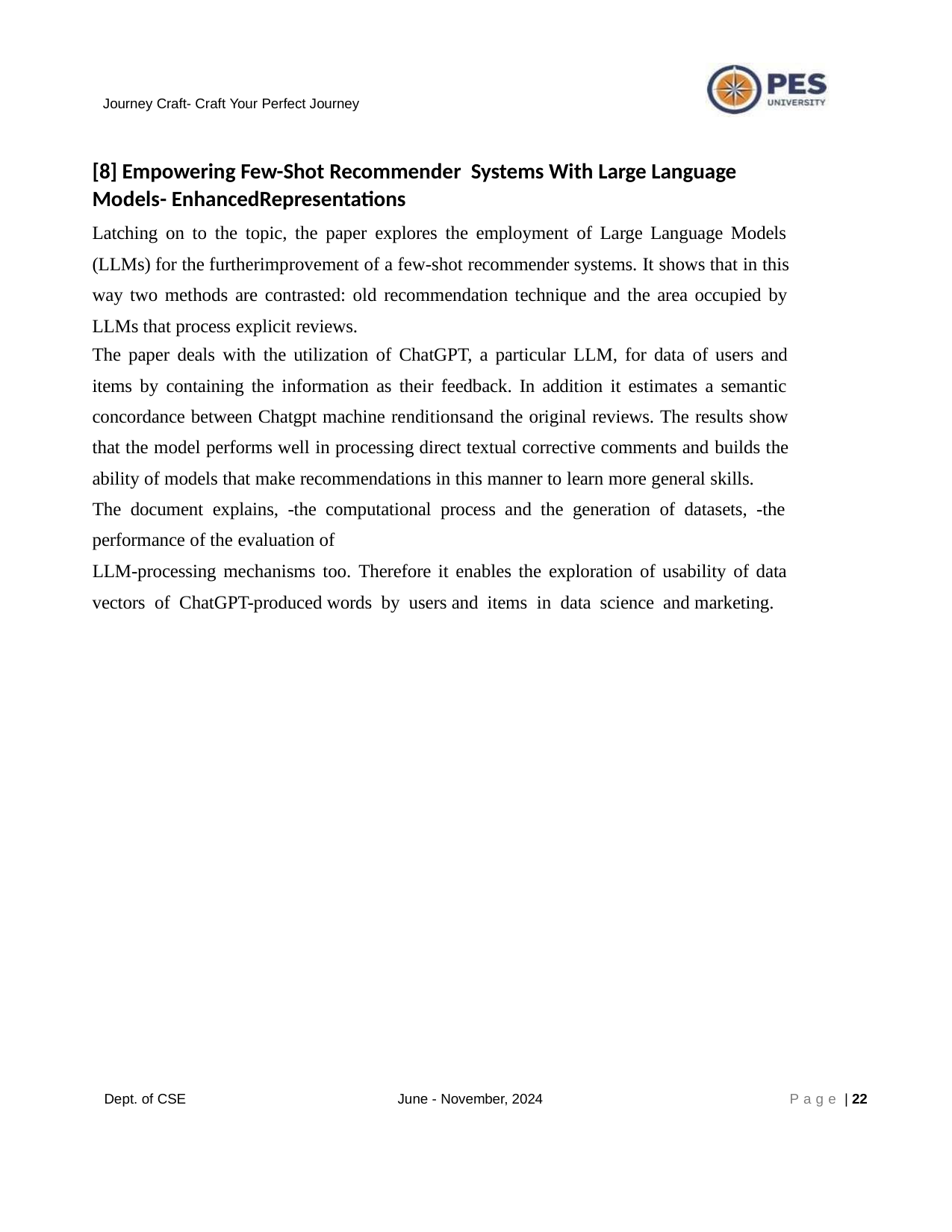

Journey Craft- Craft Your Perfect Journey
[8] Empowering Few-Shot Recommender Systems With Large Language  Models- EnhancedRepresentations
Latching on to the topic, the paper explores the employment of Large Language Models  (LLMs) for the furtherimprovement of a few-shot recommender systems. It shows that in this
way two methods are contrasted: old recommendation technique and the area occupied by  LLMs that process explicit reviews.
The paper deals with the utilization of ChatGPT, a particular LLM, for data of users and
items by containing the information as their feedback. In addition it estimates a semantic  concordance between Chatgpt machine renditionsand the original reviews. The results show  that the model performs well in processing direct textual corrective comments and builds the  ability of models that make recommendations in this manner to learn more general skills.
The document explains, -the computational process and the generation of datasets, -the  performance of the evaluation of
LLM-processing mechanisms too. Therefore it enables the exploration of usability of data  vectors of ChatGPT-produced words by users and  items in data science and marketing.
Dept. of CSE
June - November, 2024
P a g e | 22